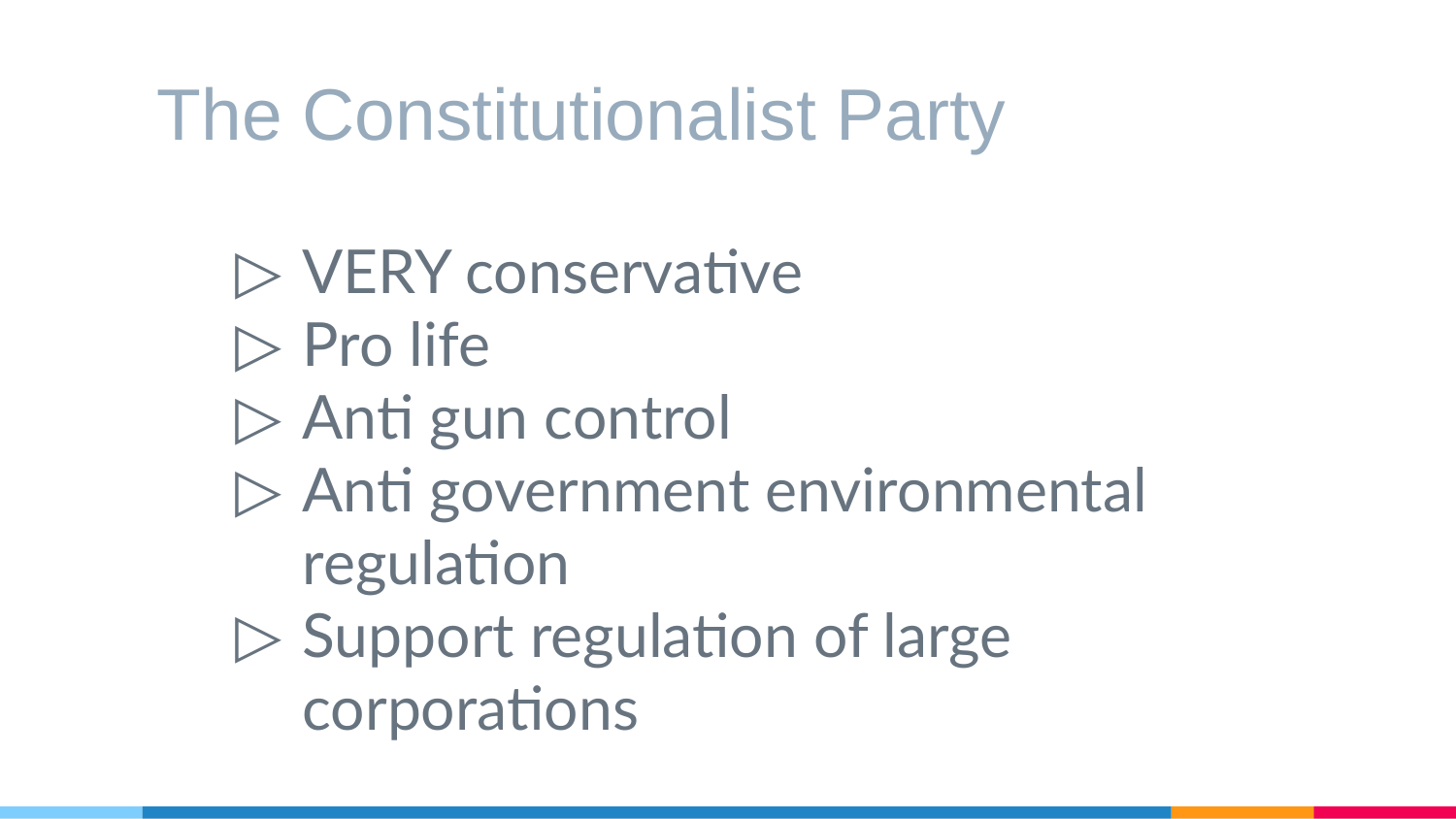

# The Constitutionalist Party
VERY conservative
Pro life
Anti gun control
Anti government environmental regulation
Support regulation of large corporations